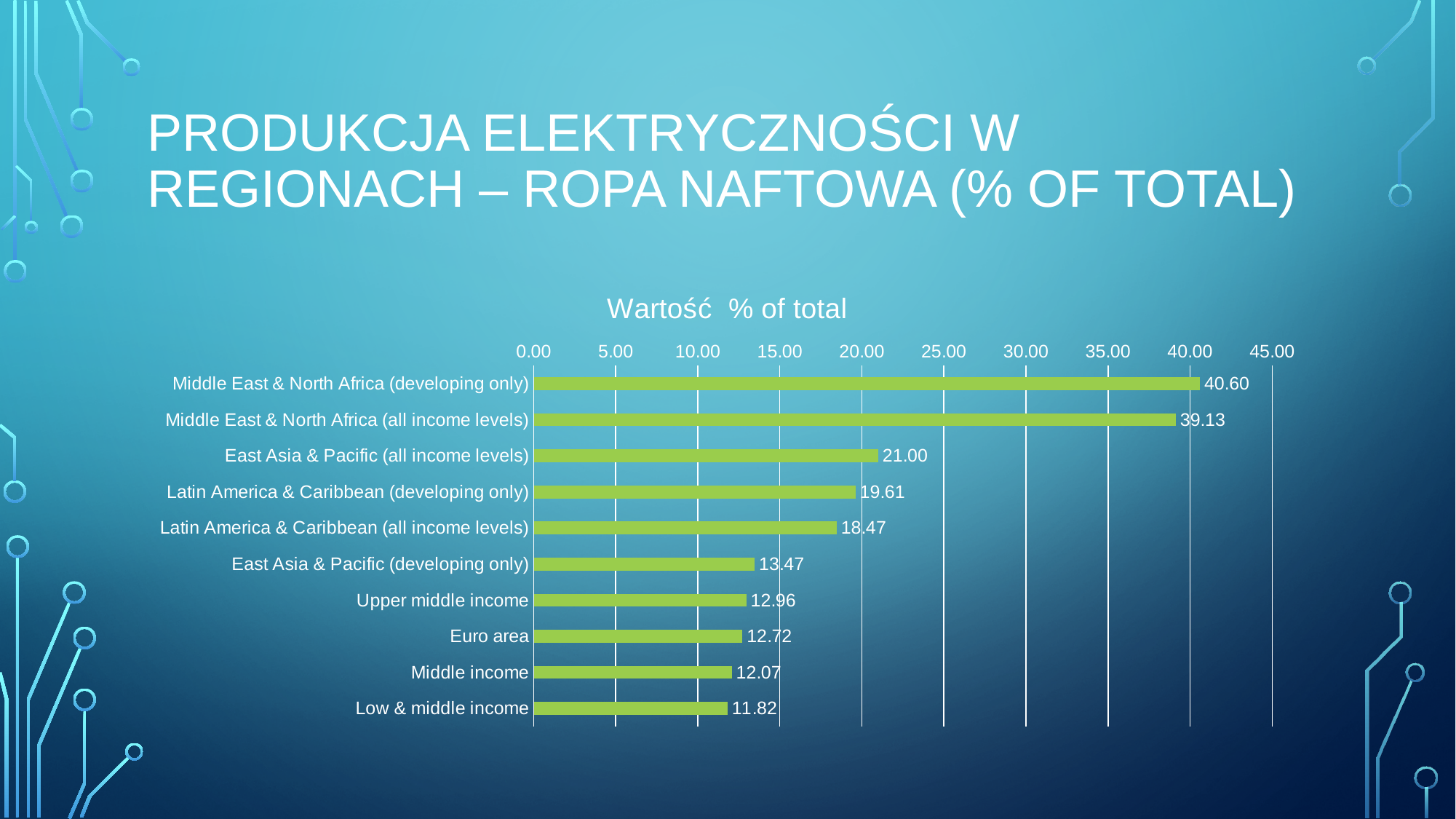

# Produkcja elektryczności w regionach – ropa naftowa (% of total)

### Chart: Wartość  % of total

| Category | Wartość |
|---|---|
| Middle East & North Africa (developing only) | 40.597619047619 |
| Middle East & North Africa (all income levels) | 39.1285714285714 |
| East Asia & Pacific (all income levels) | 21.0 |
| Latin America & Caribbean (developing only) | 19.6071428571428 |
| Latin America & Caribbean (all income levels) | 18.4690476190476 |
| East Asia & Pacific (developing only) | 13.4666666666666 |
| Upper middle income | 12.9619047619047 |
| Euro area | 12.7207547169811 |
| Middle income | 12.0738095238095 |
| Low & middle income | 11.8166666666666 |